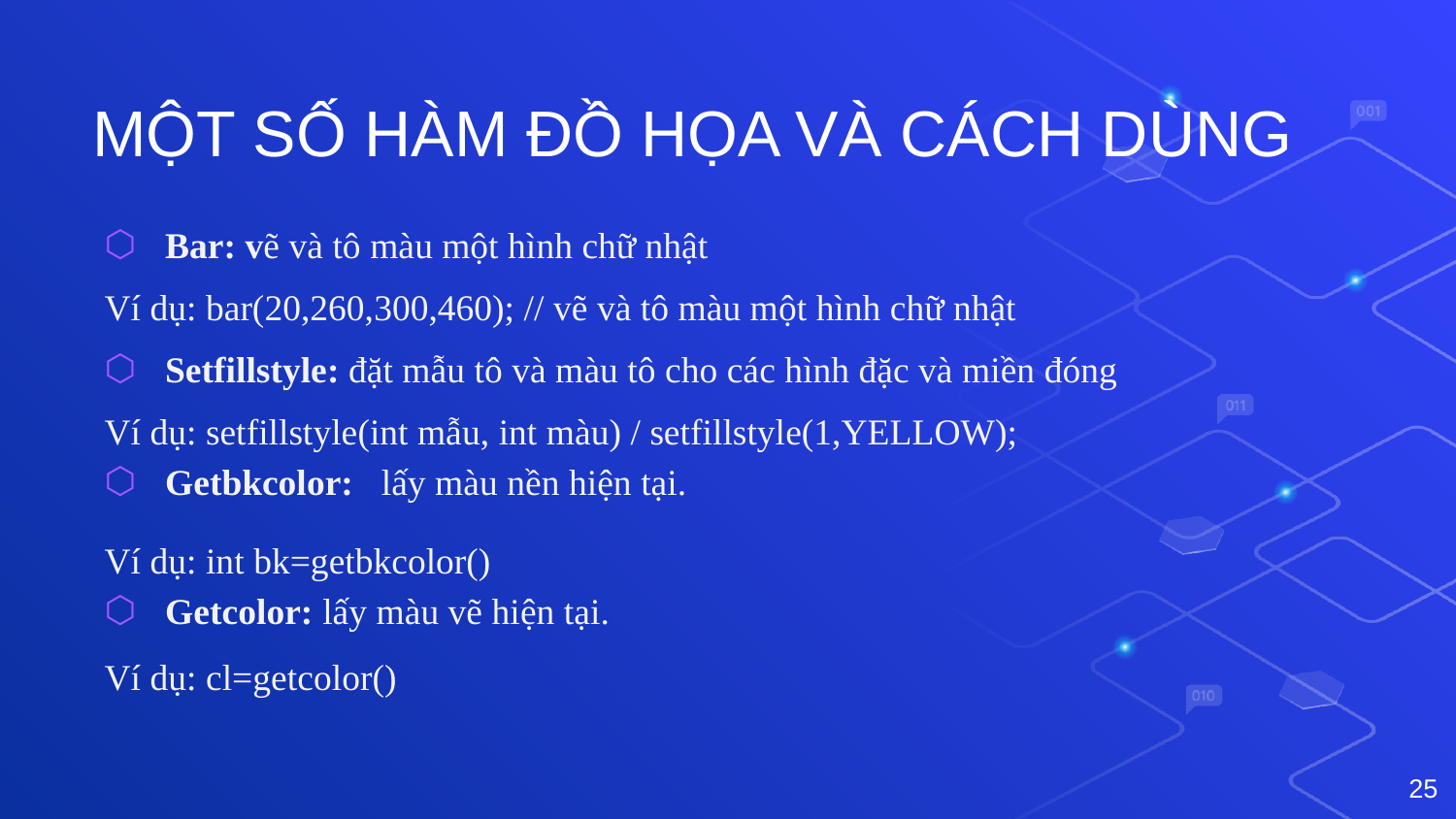

# MỘT SỐ HÀM ĐỒ HỌA VÀ CÁCH DÙNG
Bar: vẽ và tô màu một hình chữ nhật
Ví dụ: bar(20,260,300,460); // vẽ và tô màu một hình chữ nhật
Setfillstyle: đặt mẫu tô và màu tô cho các hình đặc và miền đóng
Ví dụ: setfillstyle(int mẫu, int màu) / setfillstyle(1,YELLOW);
Getbkcolor:   lấy màu nền hiện tại.
Ví dụ: int bk=getbkcolor()
Getcolor: lấy màu vẽ hiện tại.
Ví dụ: cl=getcolor()

25